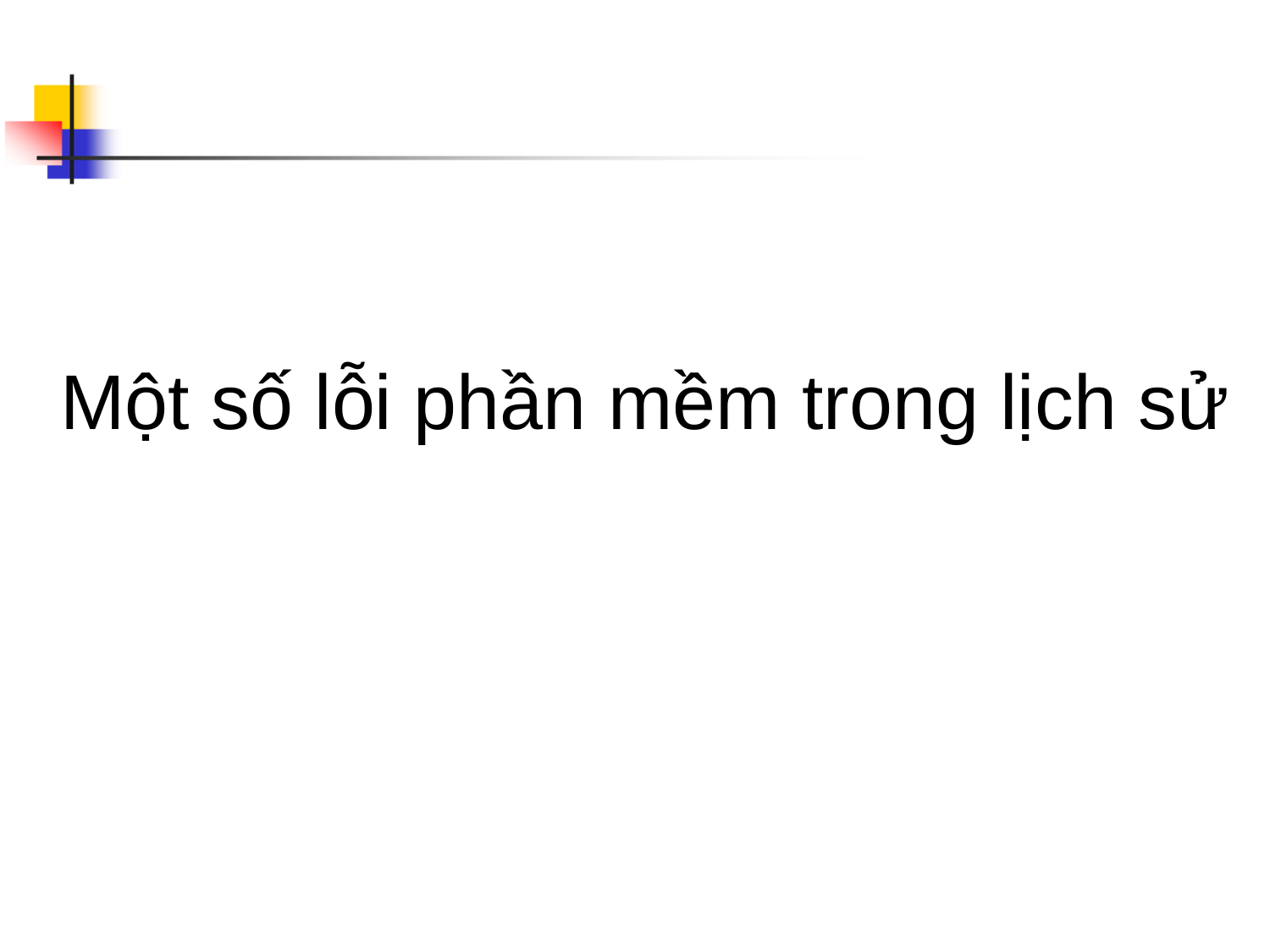

# Một số lỗi phần mềm trong lịch sử